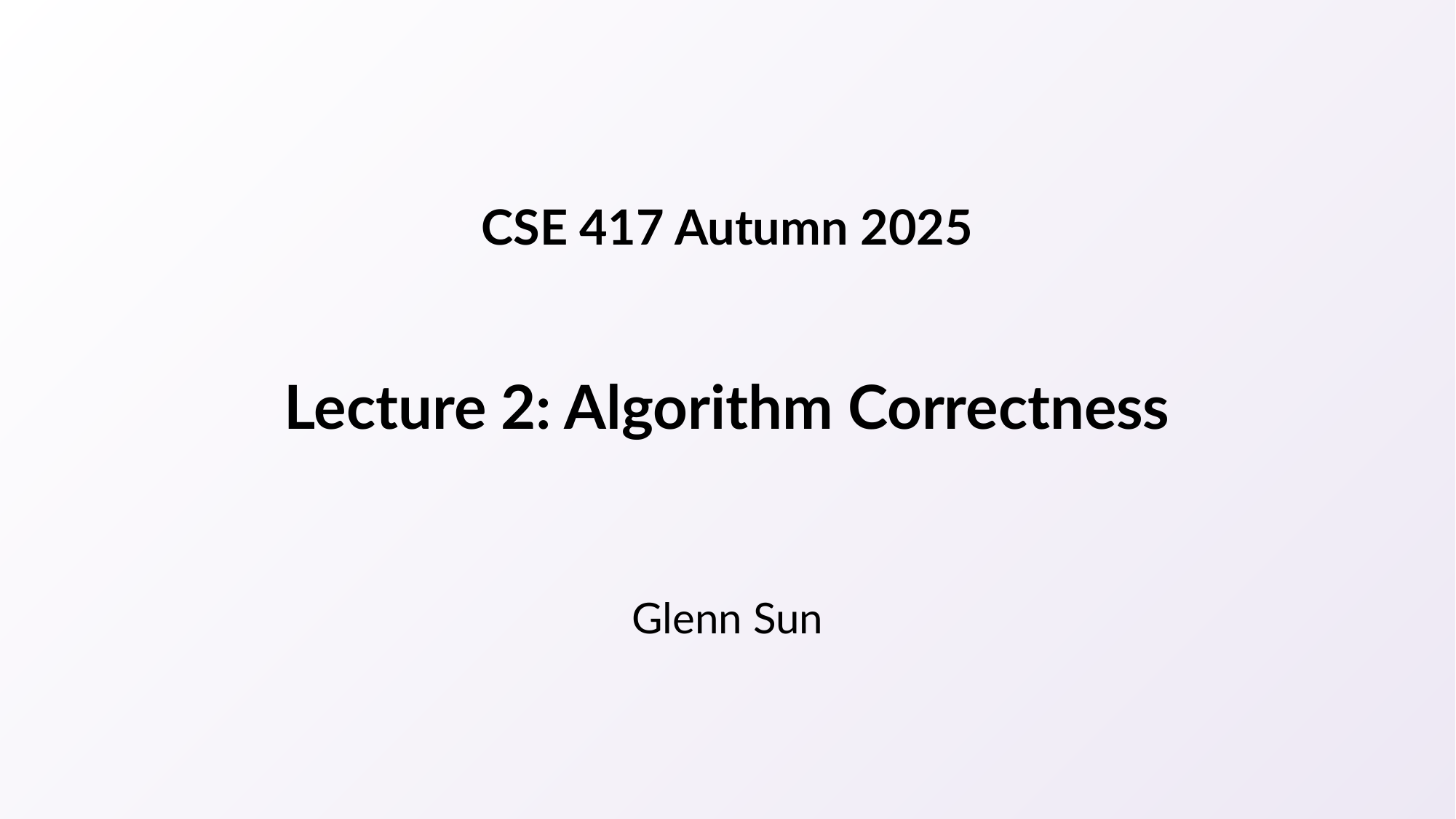

# Lecture 2: Algorithm Correctness
Glenn Sun